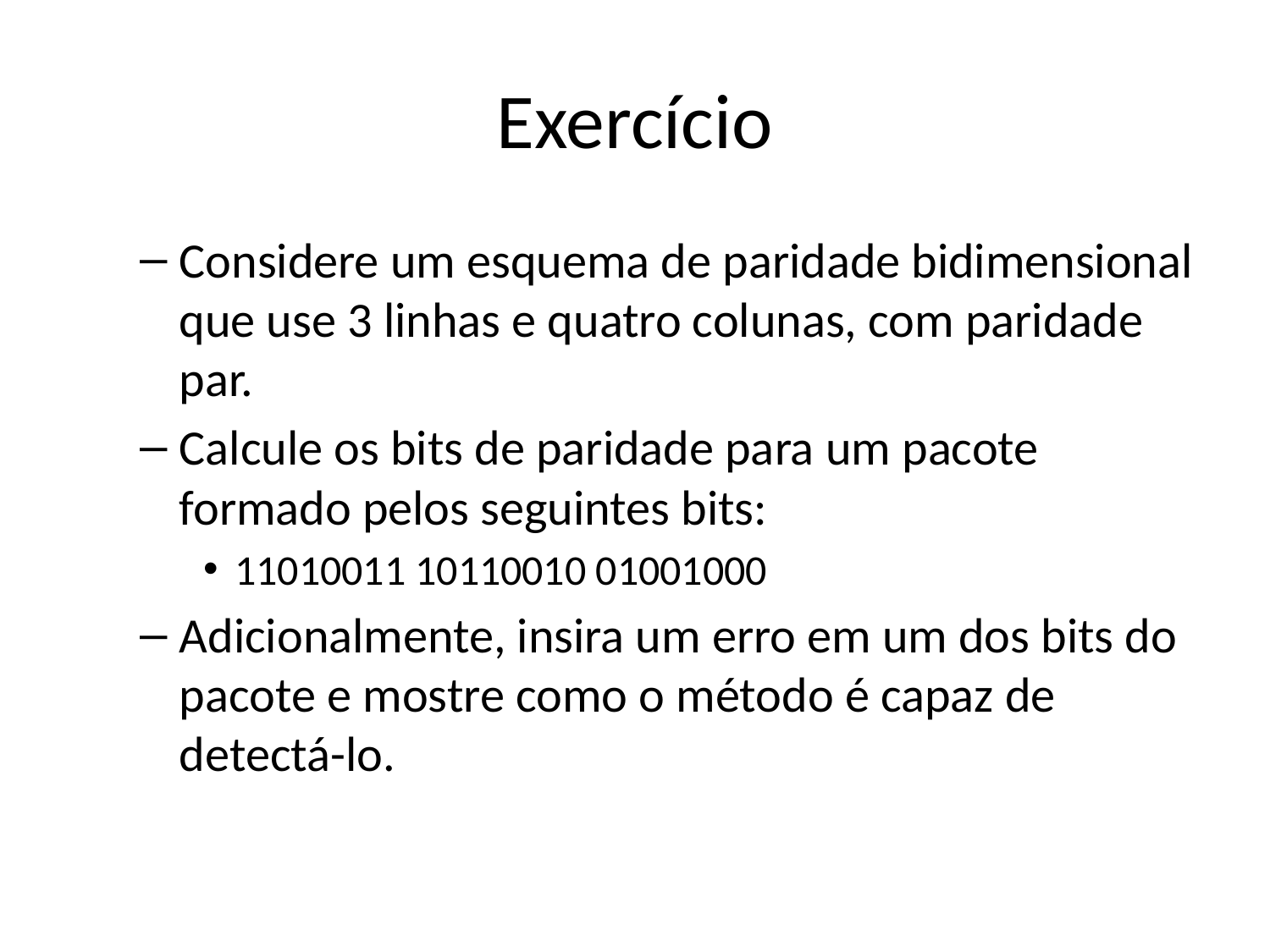

# Exercício
Considere um esquema de paridade bidimensional que use 3 linhas e quatro colunas, com paridade par.
Calcule os bits de paridade para um pacote formado pelos seguintes bits:
11010011 10110010 01001000
Adicionalmente, insira um erro em um dos bits do pacote e mostre como o método é capaz de detectá-lo.